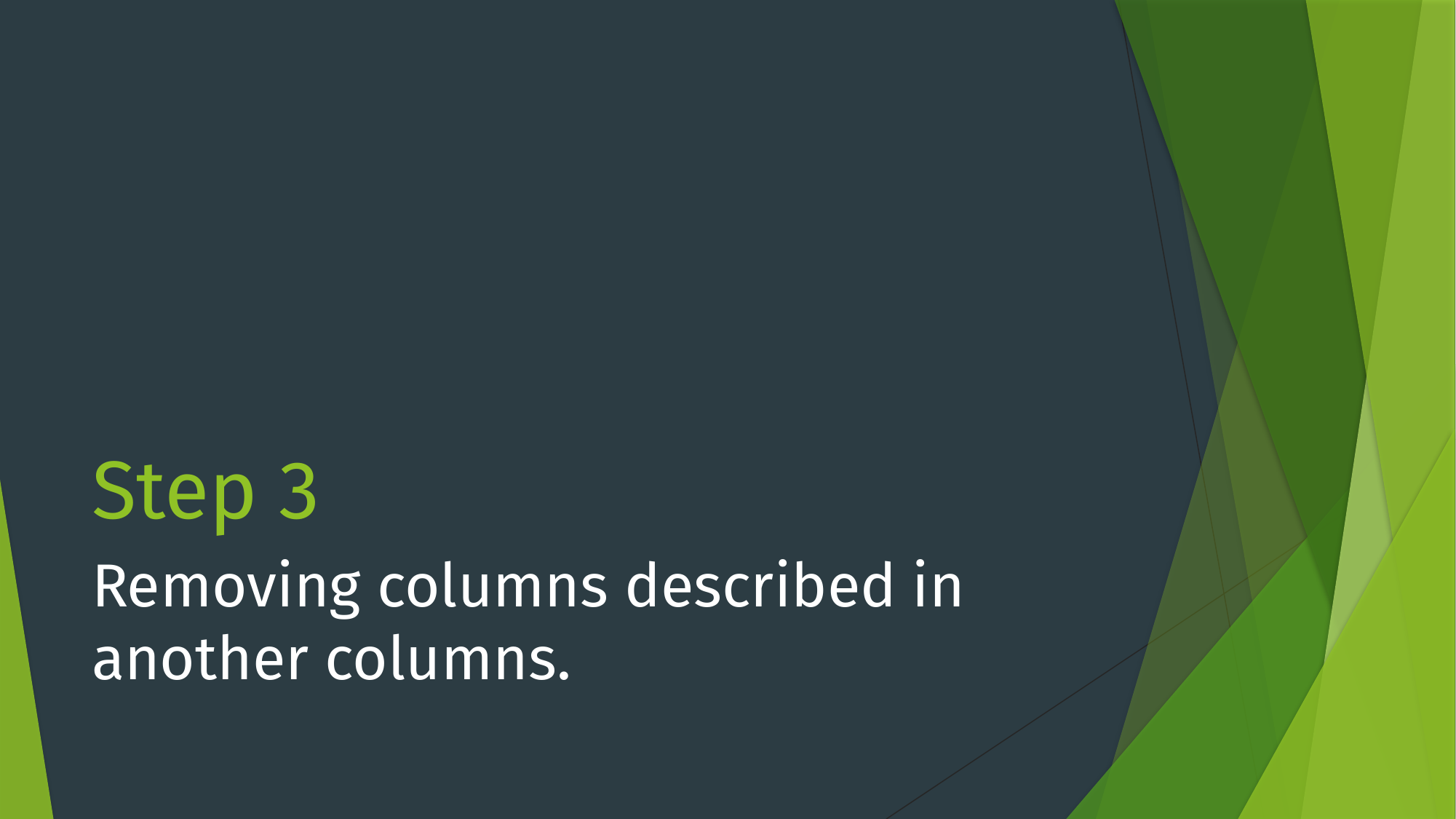

# Step 3
Removing columns described in another columns.